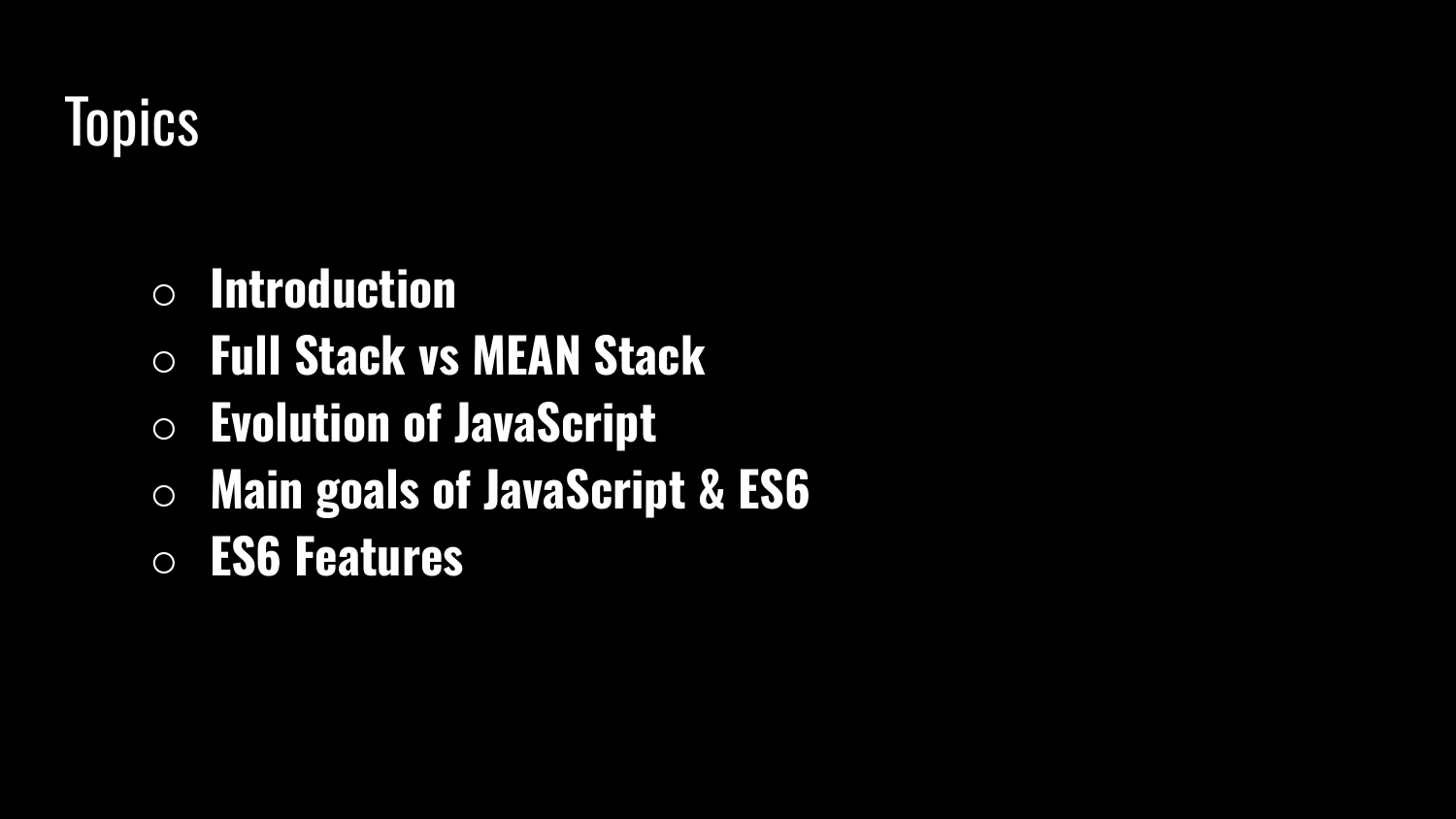

# Topics

Introduction
Full Stack vs MEAN Stack
Evolution of JavaScript
Main goals of JavaScript & ES6
ES6 Features